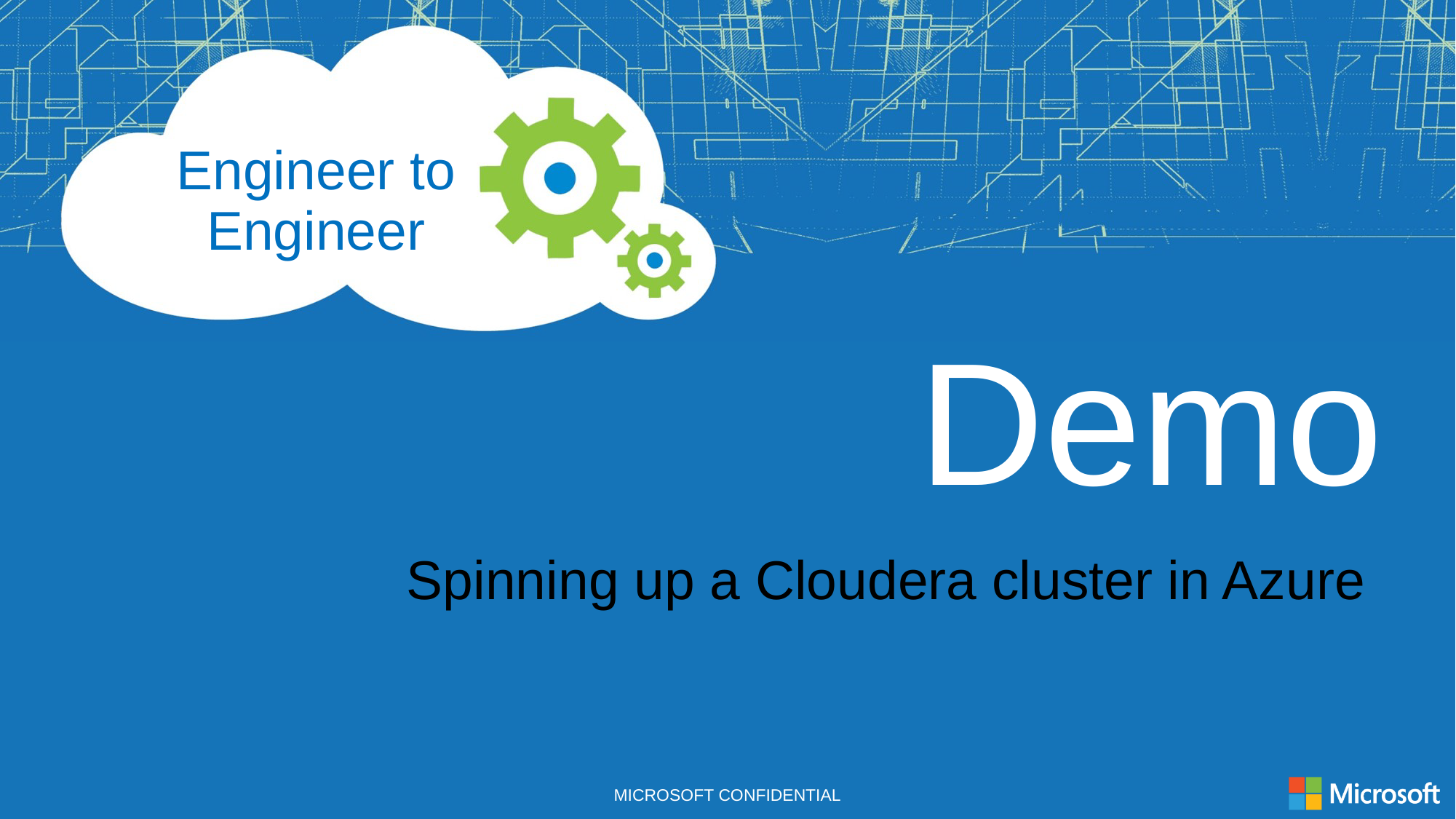

Spinning up a Cloudera cluster in Azure